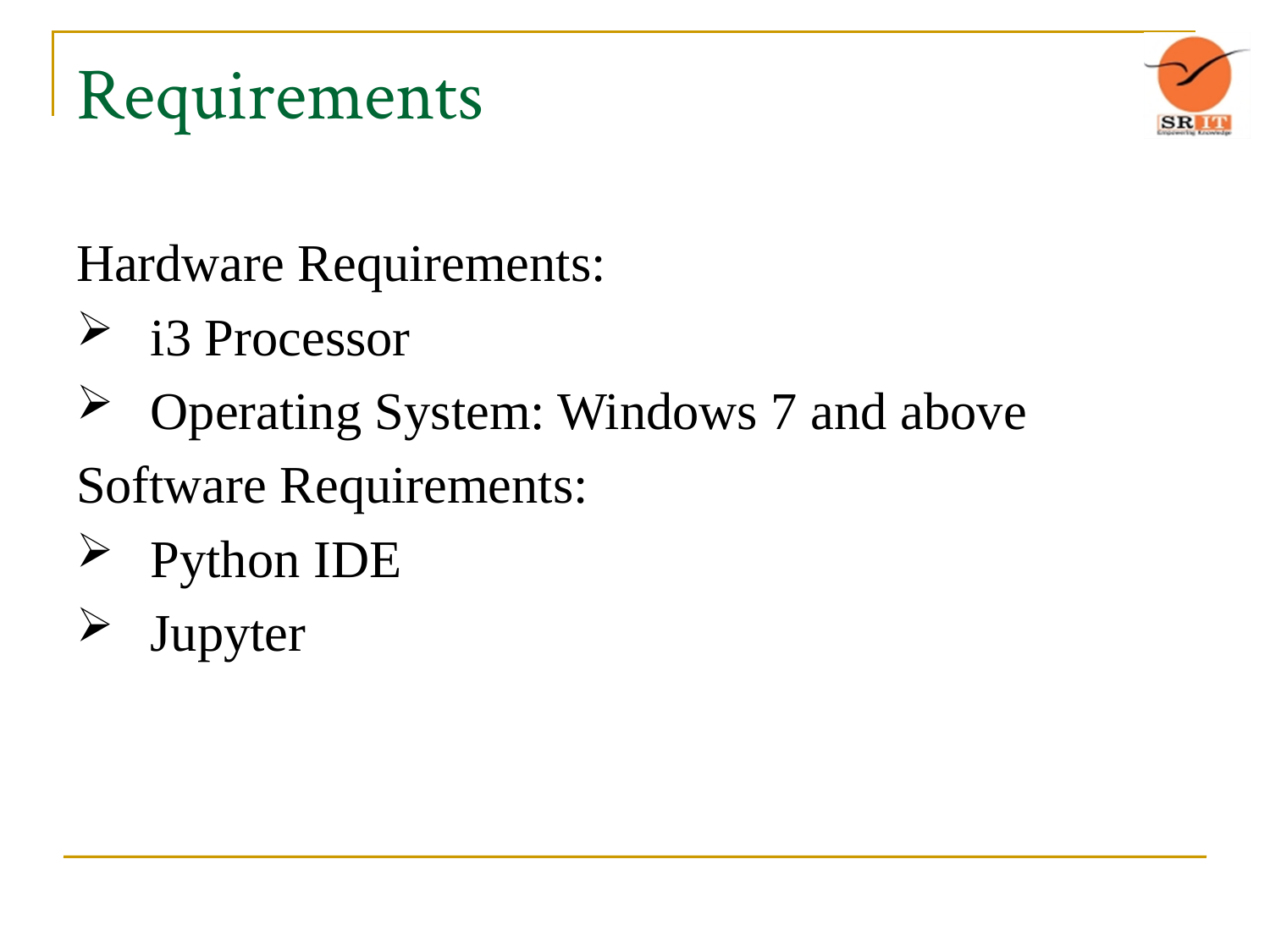

# Requirements
Hardware Requirements:
  i3 Processor
  Operating System: Windows 7 and above
Software Requirements:
  Python IDE
  Jupyter